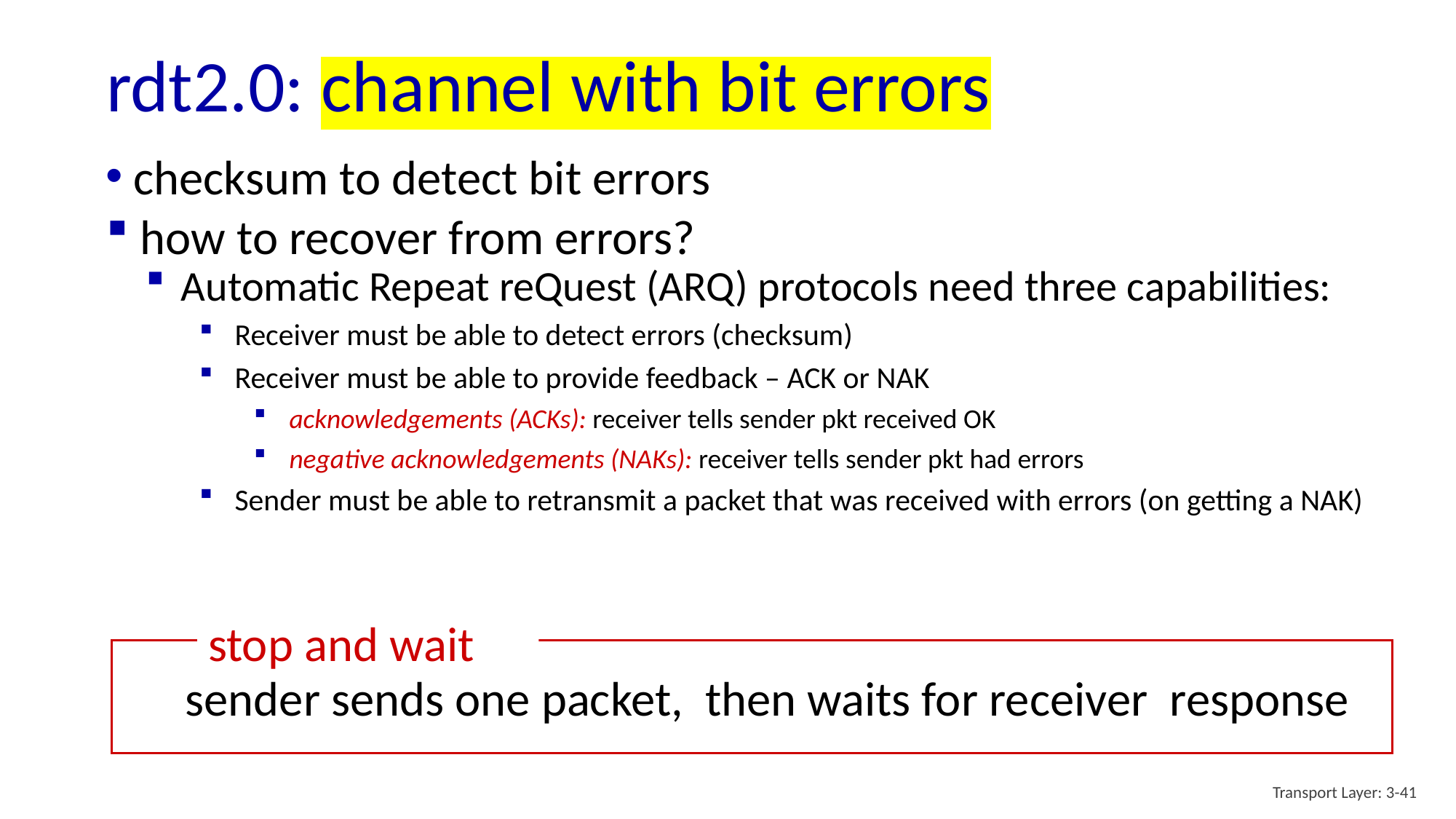

# rdt2.0: channel with bit errors
checksum to detect bit errors
how to recover from errors?
Automatic Repeat reQuest (ARQ) protocols need three capabilities:
Receiver must be able to detect errors (checksum)
Receiver must be able to provide feedback – ACK or NAK
acknowledgements (ACKs): receiver tells sender pkt received OK
negative acknowledgements (NAKs): receiver tells sender pkt had errors
Sender must be able to retransmit a packet that was received with errors (on getting a NAK)
stop and wait

sender sends one packet,  then waits for receiver  response
Transport Layer: 3-41